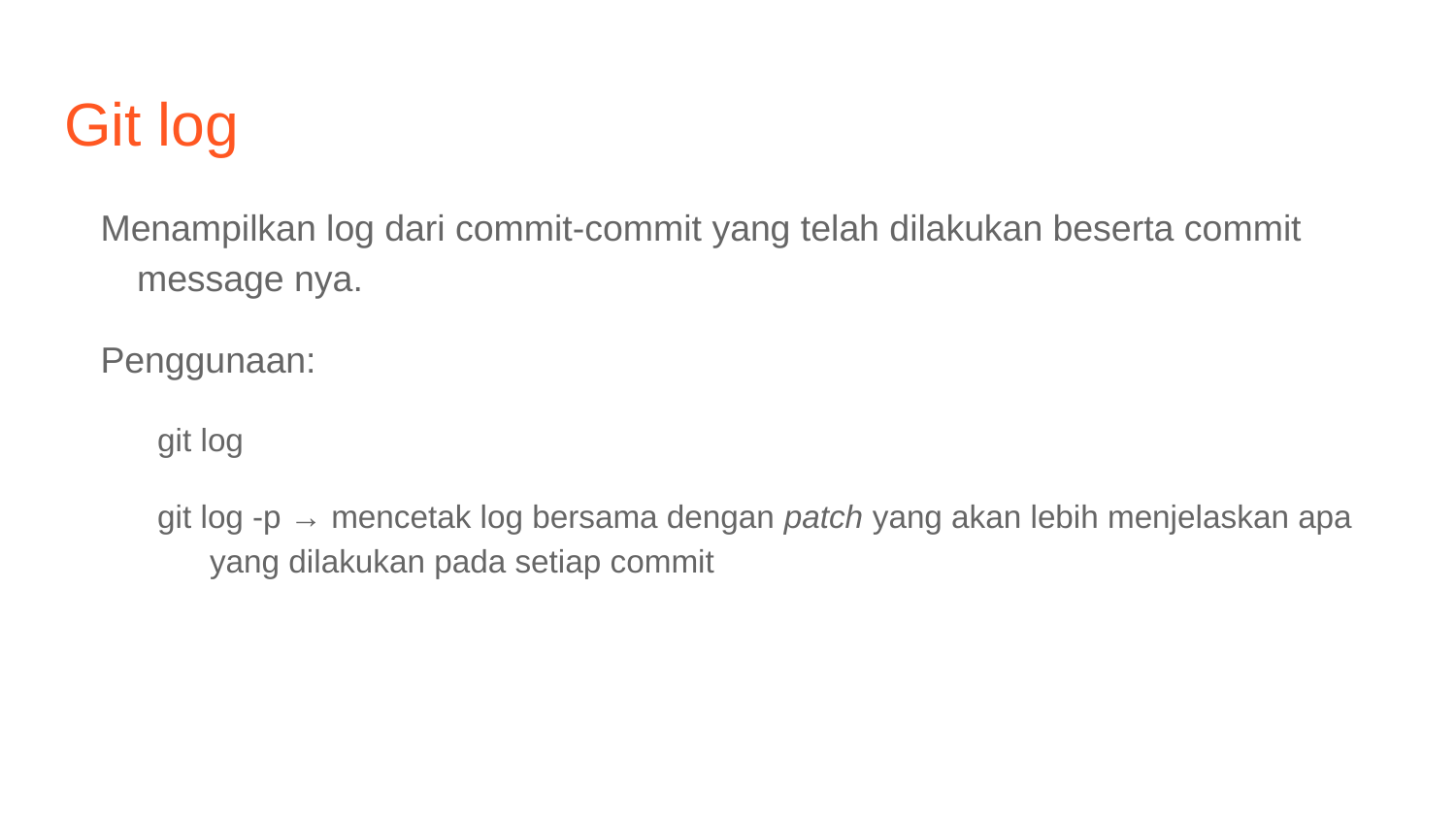

# Git log
Menampilkan log dari commit-commit yang telah dilakukan beserta commit message nya.
Penggunaan:
git log
git log -p → mencetak log bersama dengan patch yang akan lebih menjelaskan apa yang dilakukan pada setiap commit